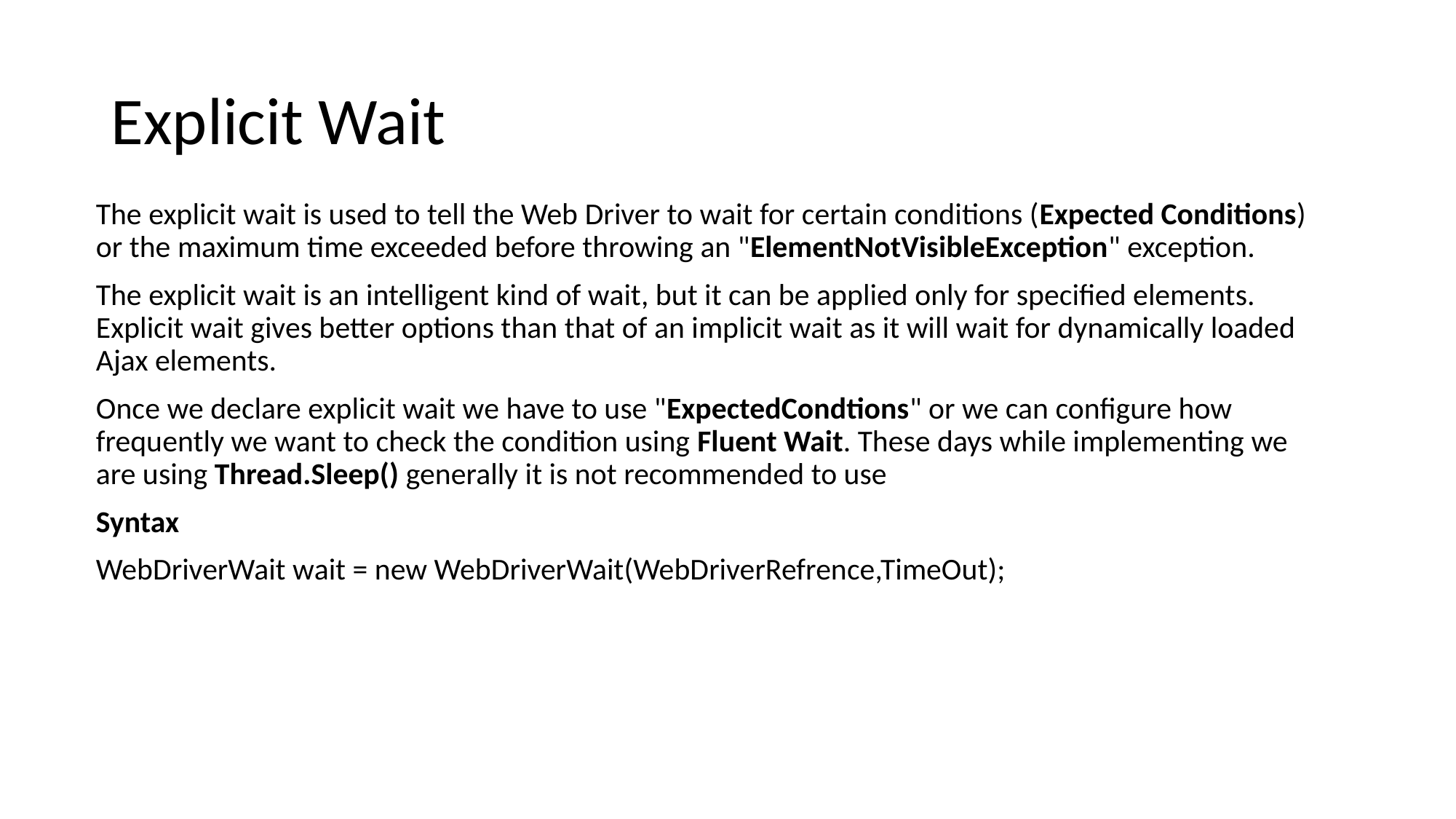

# Explicit Wait
The explicit wait is used to tell the Web Driver to wait for certain conditions (Expected Conditions) or the maximum time exceeded before throwing an "ElementNotVisibleException" exception.
The explicit wait is an intelligent kind of wait, but it can be applied only for specified elements. Explicit wait gives better options than that of an implicit wait as it will wait for dynamically loaded Ajax elements.
Once we declare explicit wait we have to use "ExpectedCondtions" or we can configure how frequently we want to check the condition using Fluent Wait. These days while implementing we are using Thread.Sleep() generally it is not recommended to use
Syntax
WebDriverWait wait = new WebDriverWait(WebDriverRefrence,TimeOut);